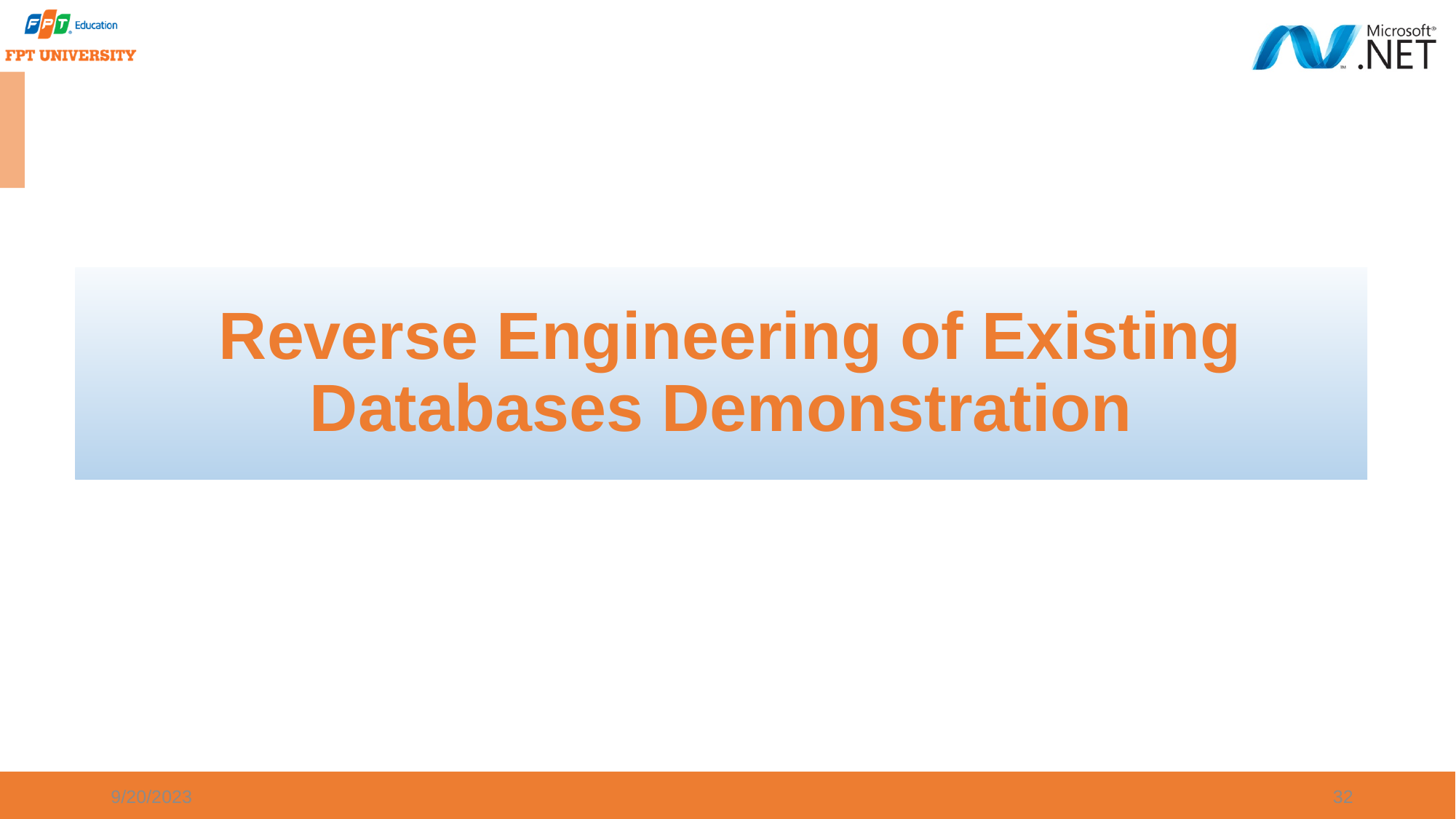

Reverse Engineering of Existing Databases Demonstration
9/20/2023
32